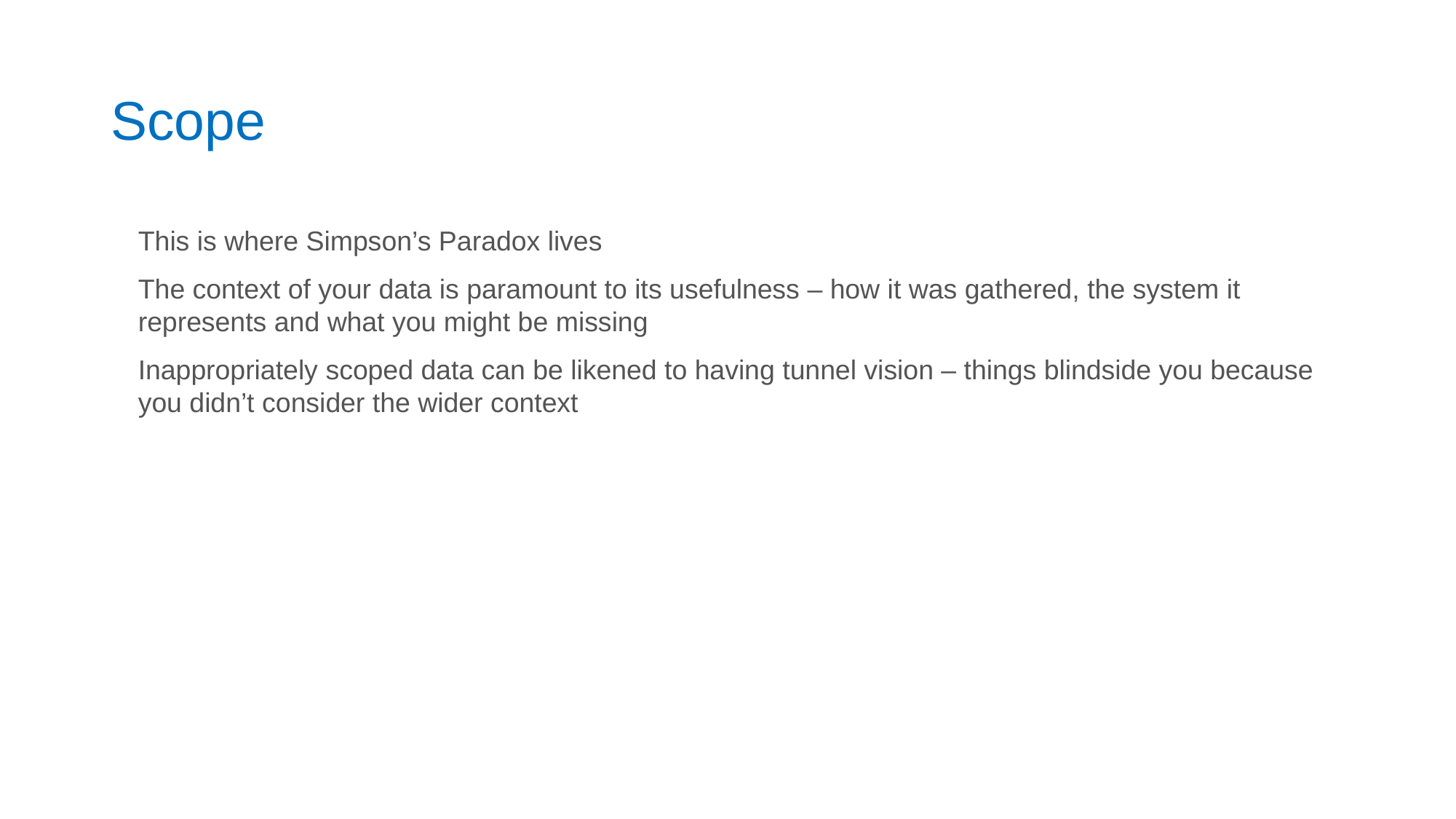

Scope
This is where Simpson’s Paradox lives
The context of your data is paramount to its usefulness – how it was gathered, the system it represents and what you might be missing
Inappropriately scoped data can be likened to having tunnel vision – things blindside you because you didn’t consider the wider context